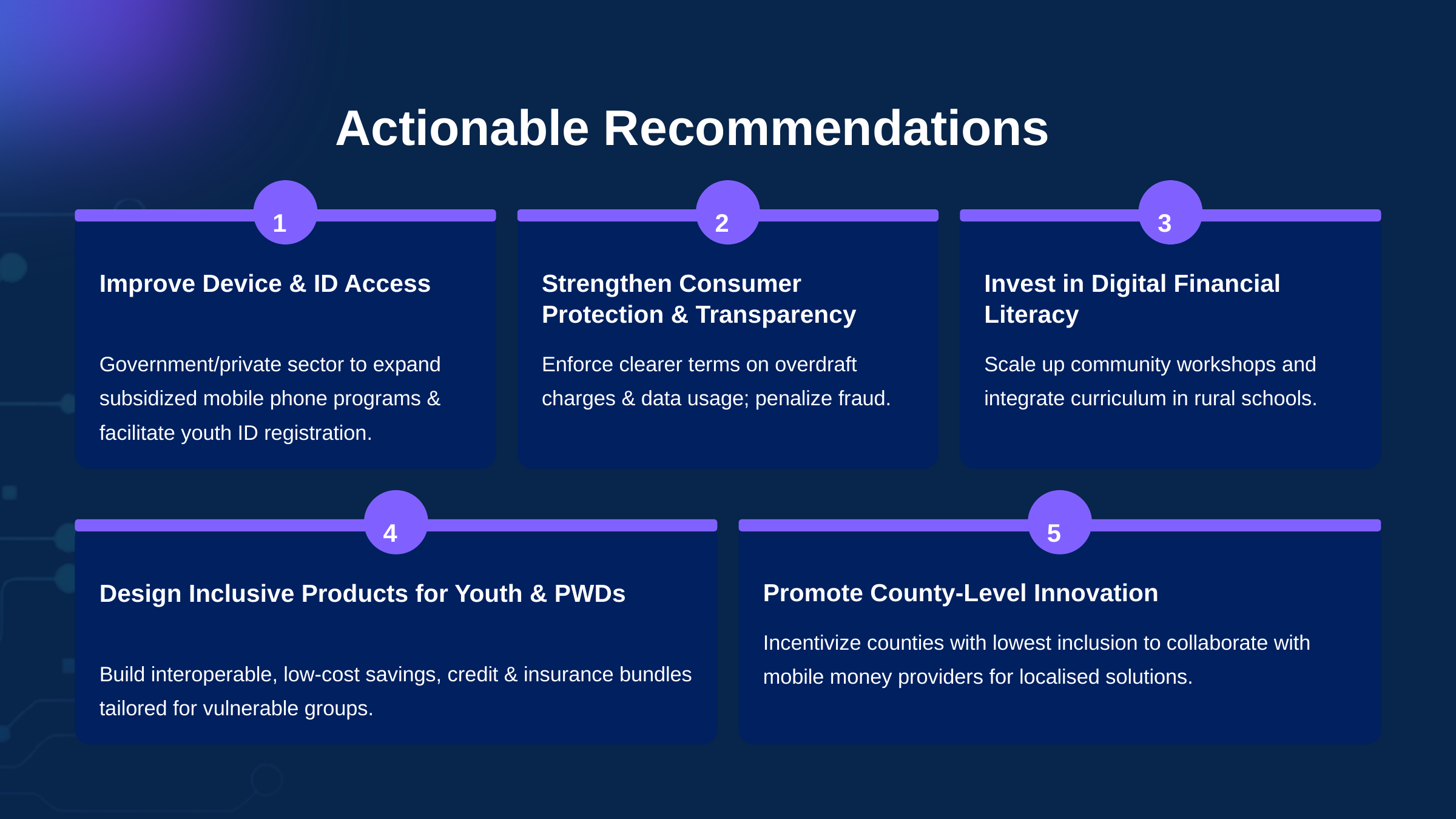

Actionable Recommendations

1
2
3

Improve Device & ID Access
Strengthen Consumer Protection & Transparency
Invest in Digital Financial Literacy
Government/private sector to expand subsidized mobile phone programs & facilitate youth ID registration.
Enforce clearer terms on overdraft charges & data usage; penalize fraud.
Scale up community workshops and integrate curriculum in rural schools.

4
5

Design Inclusive Products for Youth & PWDs
Promote County-Level Innovation
Incentivize counties with lowest inclusion to collaborate with mobile money providers for localised solutions.
Build interoperable, low-cost savings, credit & insurance bundles tailored for vulnerable groups.